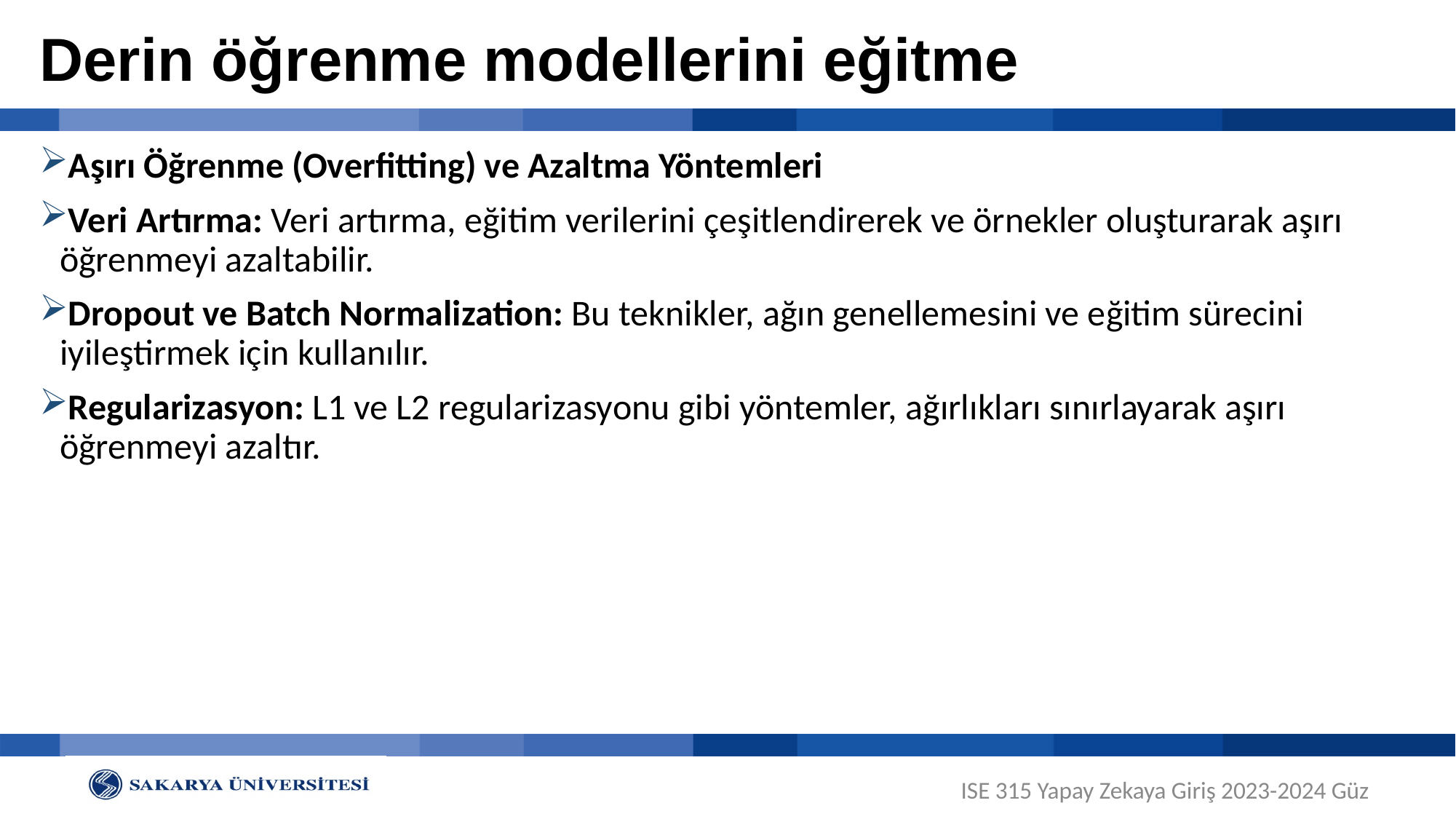

# Derin öğrenme modellerini eğitme
Aşırı Öğrenme (Overfitting) ve Azaltma Yöntemleri
Veri Artırma: Veri artırma, eğitim verilerini çeşitlendirerek ve örnekler oluşturarak aşırı öğrenmeyi azaltabilir.
Dropout ve Batch Normalization: Bu teknikler, ağın genellemesini ve eğitim sürecini iyileştirmek için kullanılır.
Regularizasyon: L1 ve L2 regularizasyonu gibi yöntemler, ağırlıkları sınırlayarak aşırı öğrenmeyi azaltır.